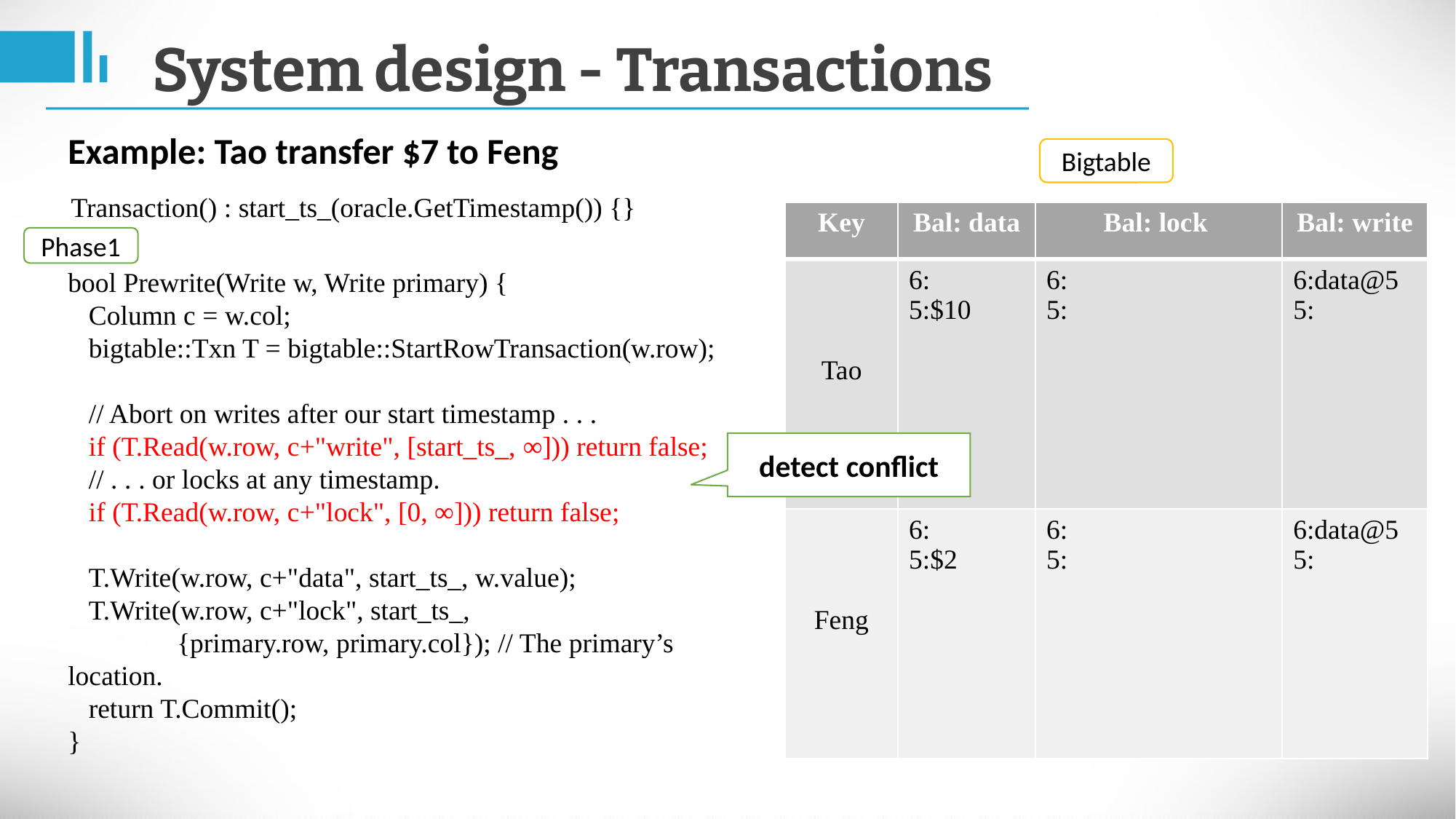

System design - Transactions

Example: Tao transfer $7 to Feng
Bigtable
Transaction() : start_ts_(oracle.GetTimestamp()) {}
| Key | Bal: data | Bal: lock | Bal: write |
| --- | --- | --- | --- |
| Tao | 6: 5:$10 | 6: 5: | 6:data@5 5: |
| Feng | 6: 5:$2 | 6: 5: | 6:data@5 5: |
Phase1
bool Prewrite(Write w, Write primary) {
   Column c = w.col;
   bigtable::Txn T = bigtable::StartRowTransaction(w.row);

   // Abort on writes after our start timestamp . . .
   if (T.Read(w.row, c+"write", [start_ts_, ∞])) return false;
   // . . . or locks at any timestamp.
   if (T.Read(w.row, c+"lock", [0, ∞])) return false;

   T.Write(w.row, c+"data", start_ts_, w.value);
   T.Write(w.row, c+"lock", start_ts_,
   	{primary.row, primary.col}); // The primary’s location.
   return T.Commit();
}
detect conflict